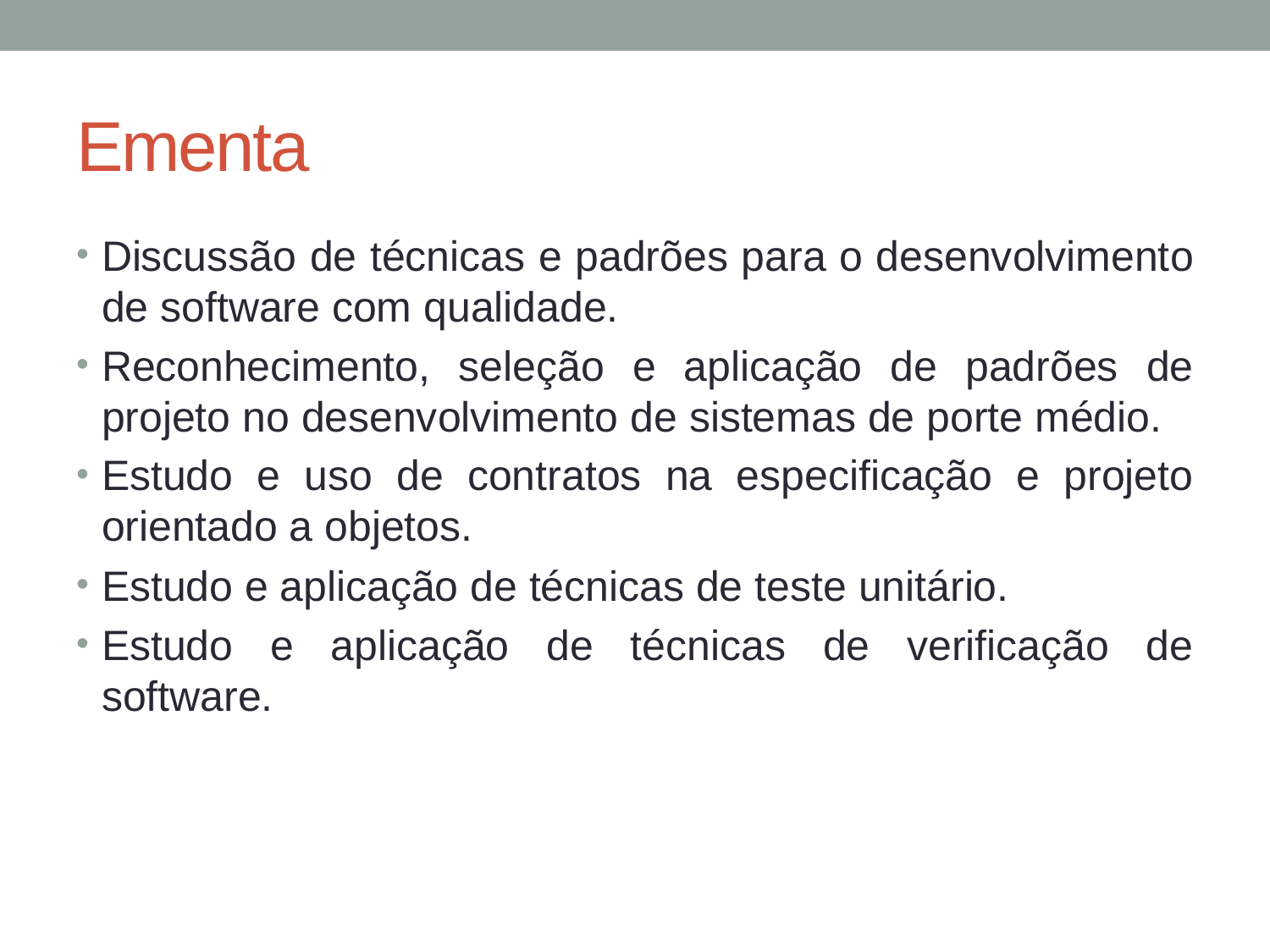

# Ementa
Discussão de técnicas e padrões para o desenvolvimento de software com qualidade.
Reconhecimento, seleção e aplicação de padrões de projeto no desenvolvimento de sistemas de porte médio.
Estudo e uso de contratos na especificação e projeto orientado a objetos.
Estudo e aplicação de técnicas de teste unitário.
Estudo e aplicação de técnicas de verificação de software.